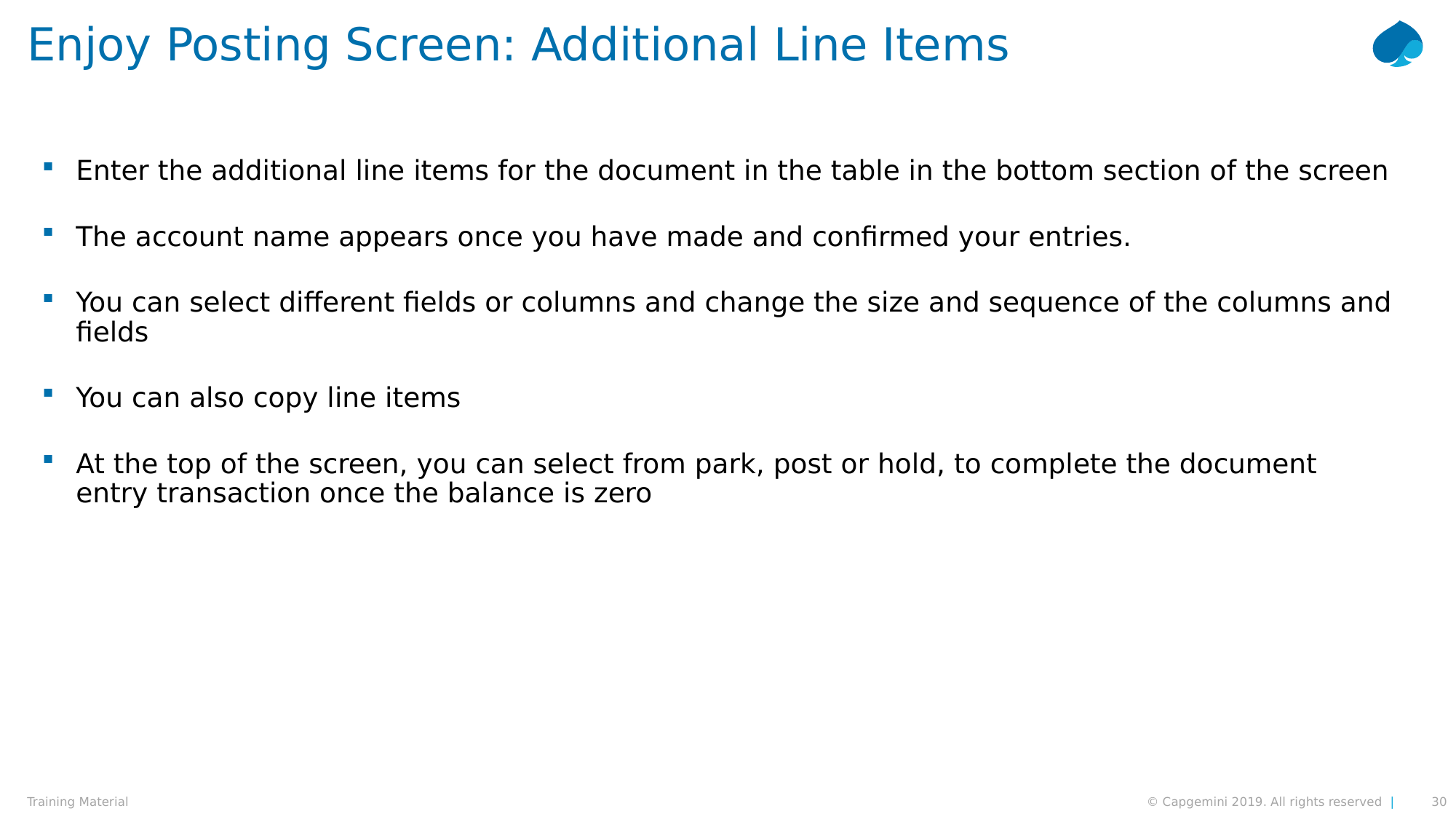

# Enjoy Posting Screen: Additional Line Items
Enter the additional line items for the document in the table in the bottom section of the screen
The account name appears once you have made and confirmed your entries.
You can select different fields or columns and change the size and sequence of the columns and fields
You can also copy line items
At the top of the screen, you can select from park, post or hold, to complete the document entry transaction once the balance is zero